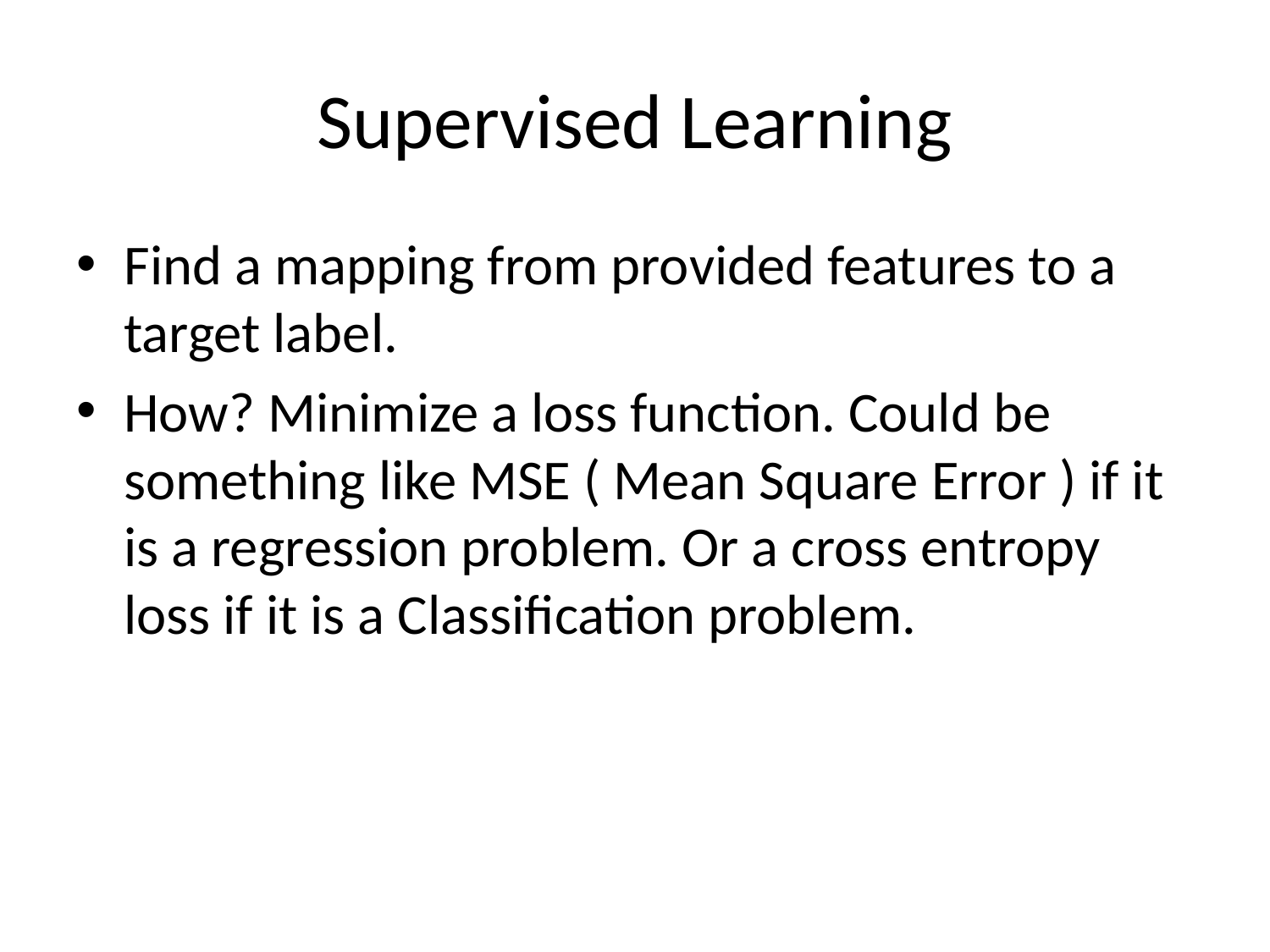

# Supervised Learning
Find a mapping from provided features to a target label.
How? Minimize a loss function. Could be something like MSE ( Mean Square Error ) if it is a regression problem. Or a cross entropy loss if it is a Classification problem.